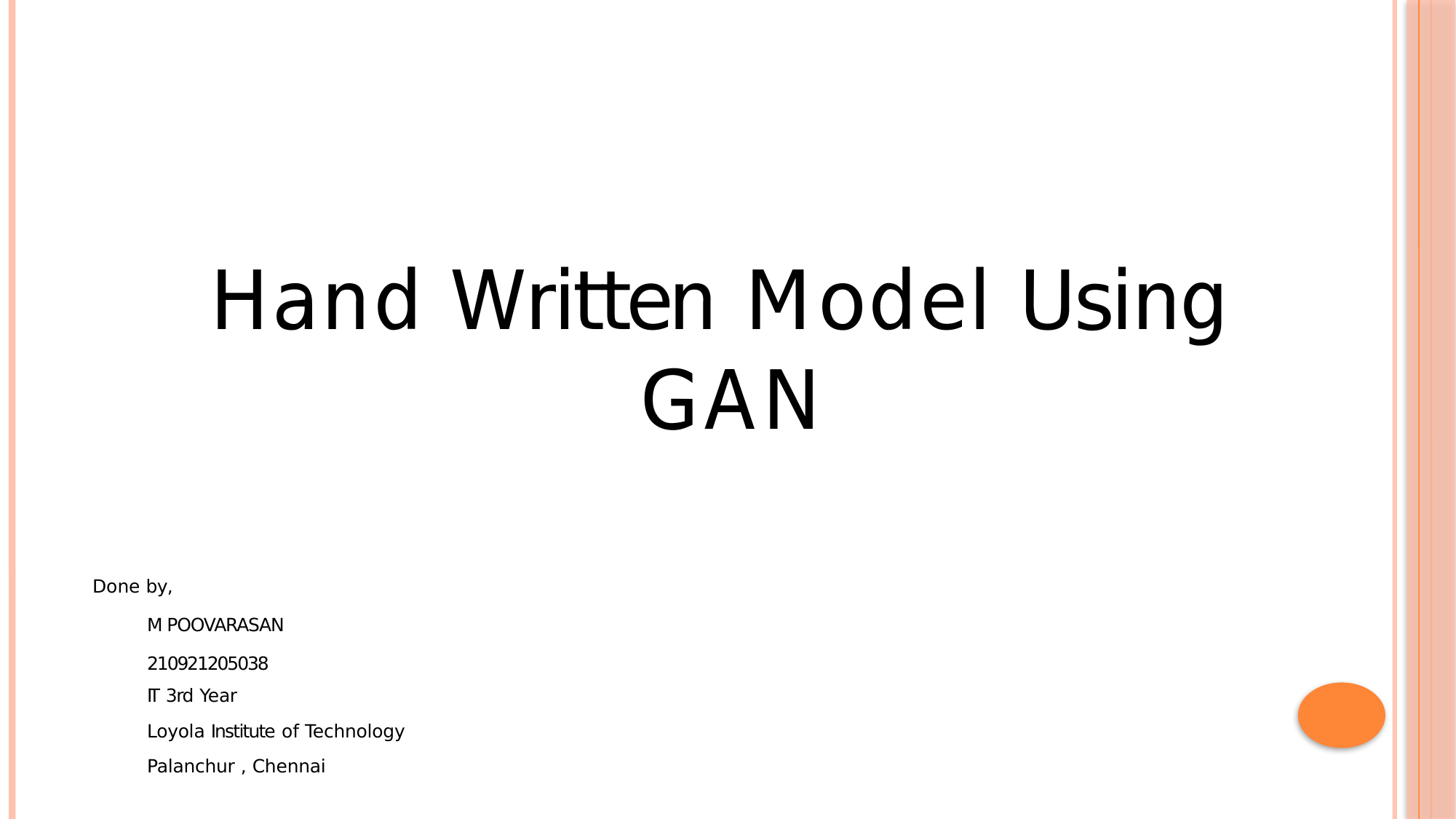

Hand Written Model Using
GAN
Done by,
M POOVARASAN
210921205038
IT 3rd Year
Loyola Institute of Technology
Palanchur , Chennai-123